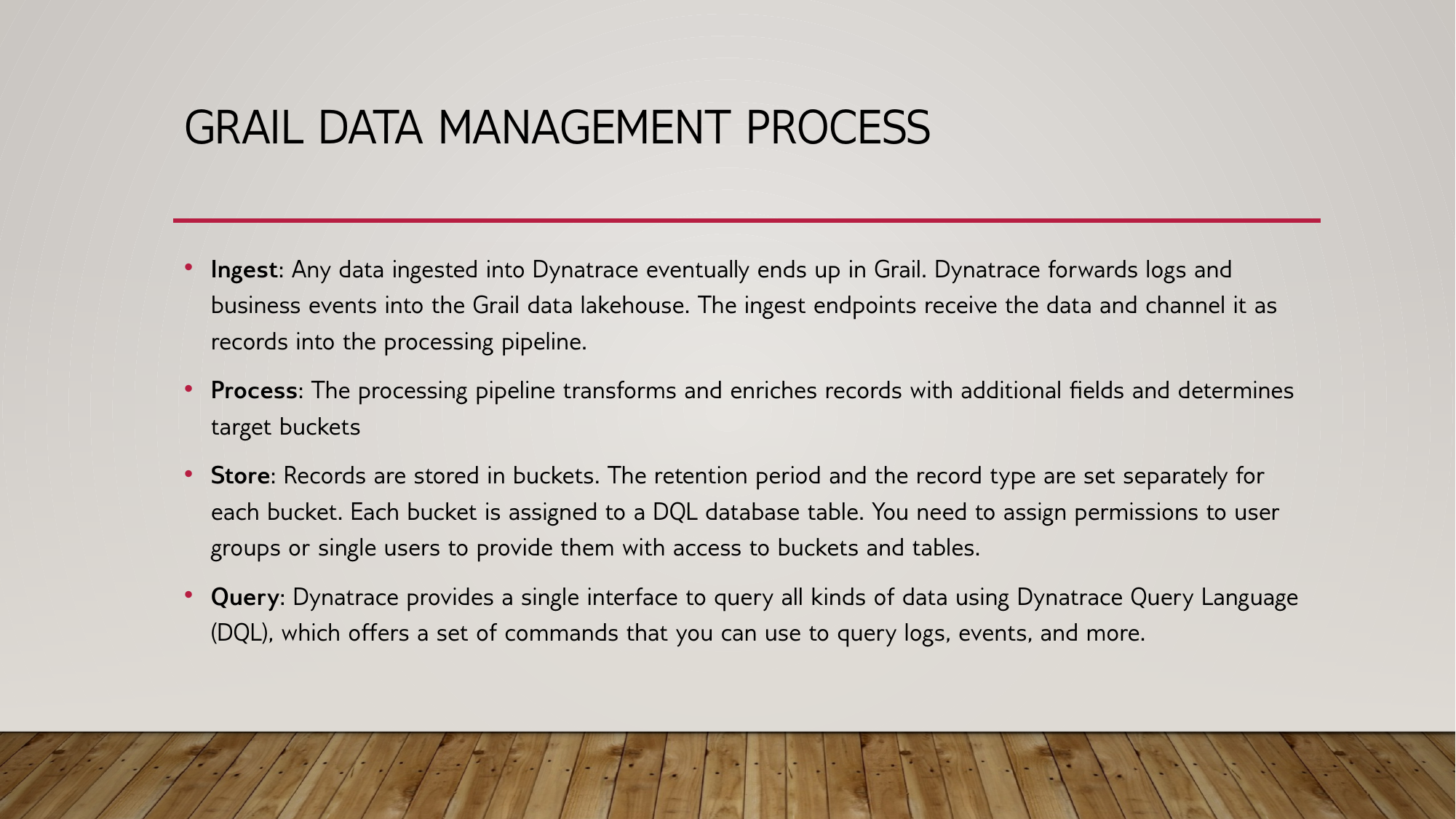

# Grail Data Management Process
Ingest: Any data ingested into Dynatrace eventually ends up in Grail. Dynatrace forwards logs and business events into the Grail data lakehouse. The ingest endpoints receive the data and channel it as records into the processing pipeline.​
Process: The processing pipeline transforms and enriches records with additional fields and determines target buckets
Store: Records are stored in buckets. The retention period and the record type are set separately for each bucket. Each bucket is assigned to a DQL database table. You need to assign permissions to user groups or single users to provide them with access to buckets and tables.​
Query: Dynatrace provides a single interface to query all kinds of data using Dynatrace Query Language (DQL), which offers a set of commands that you can use to query logs, events, and more.